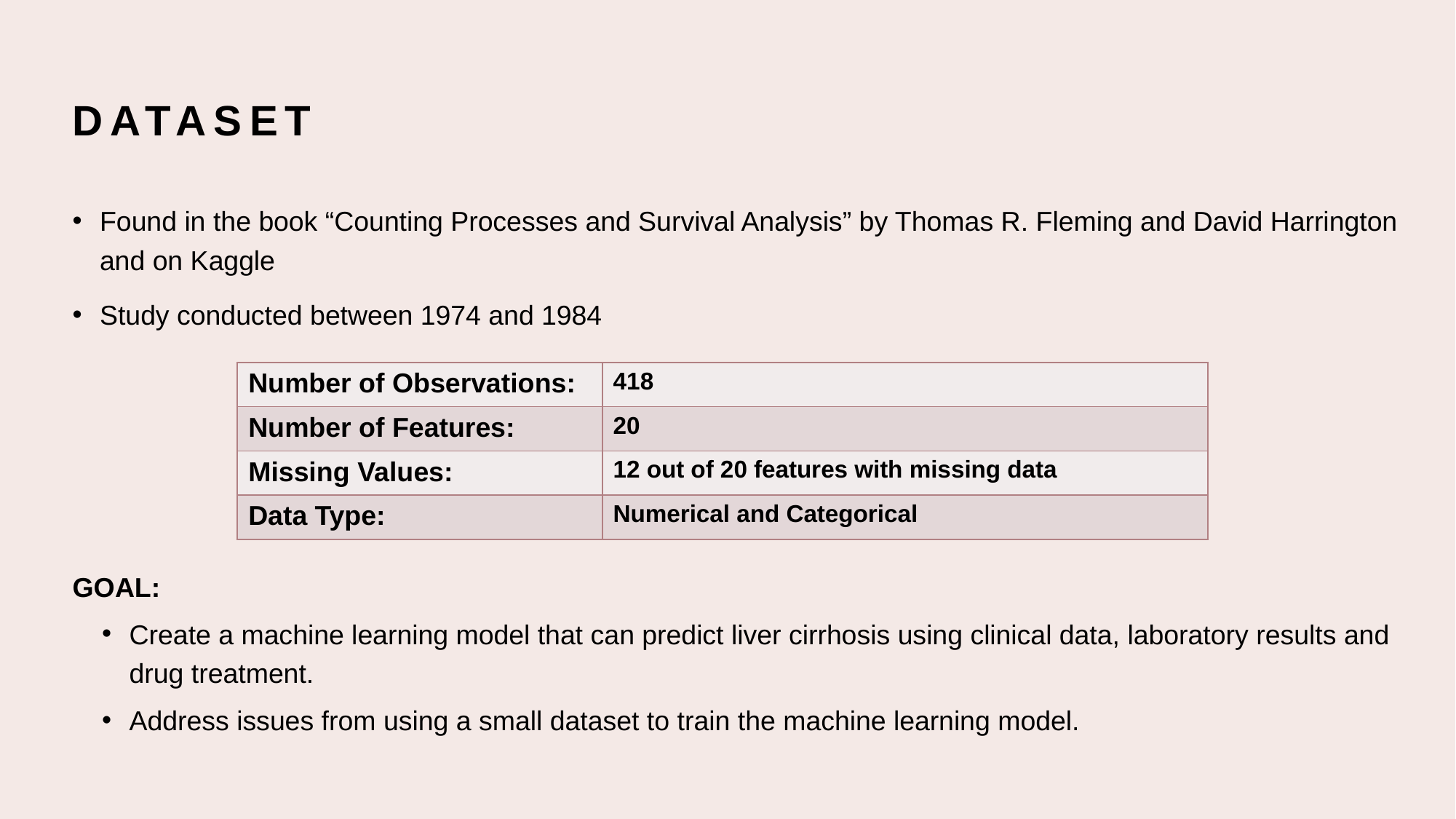

# DataseT
Found in the book “Counting Processes and Survival Analysis” by Thomas R. Fleming and David Harrington and on Kaggle
Study conducted between 1974 and 1984

GOAL:
Create a machine learning model that can predict liver cirrhosis using clinical data, laboratory results and drug treatment.
Address issues from using a small dataset to train the machine learning model.
| Number of Observations: | 418 |
| --- | --- |
| Number of Features: | 20 |
| Missing Values: | 12 out of 20 features with missing data |
| Data Type: | Numerical and Categorical |